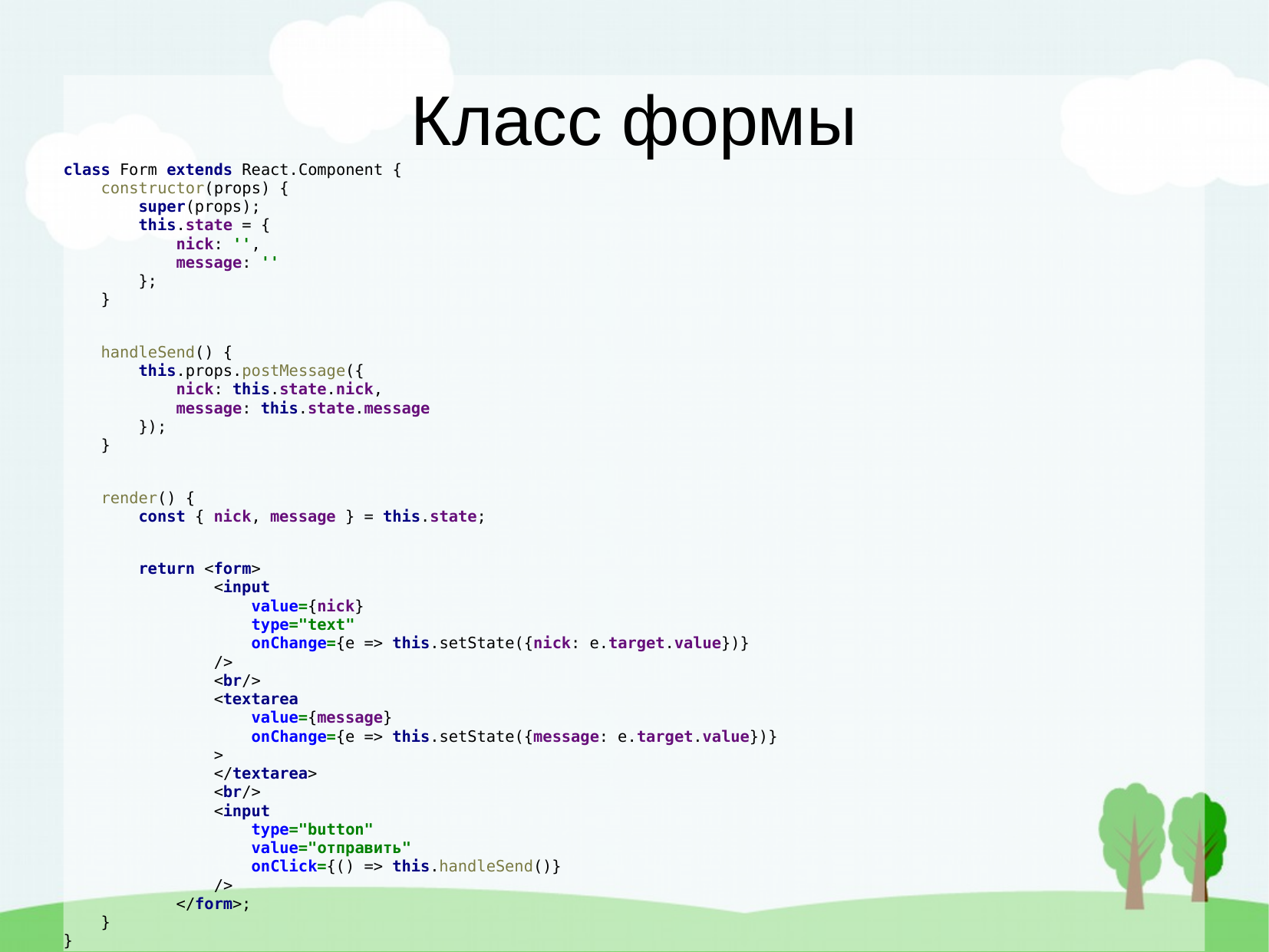

Класс формы
class Form extends React.Component {
    constructor(props) {
        super(props);
        this.state = {
            nick: '',
            message: ''
        };
    }
    handleSend() {
        this.props.postMessage({
            nick: this.state.nick,
            message: this.state.message
        });
    }
    render() {
        const { nick, message } = this.state;
        return <form>
                <input
                    value={nick}
                    type="text"
                    onChange={e => this.setState({nick: e.target.value})}
                />
                <br/>
                <textarea
                    value={message}
                    onChange={e => this.setState({message: e.target.value})}
                >
                </textarea>
                <br/>
                <input
                    type="button"
                    value="отправить"
                    onClick={() => this.handleSend()}
                />
            </form>;
    }
}